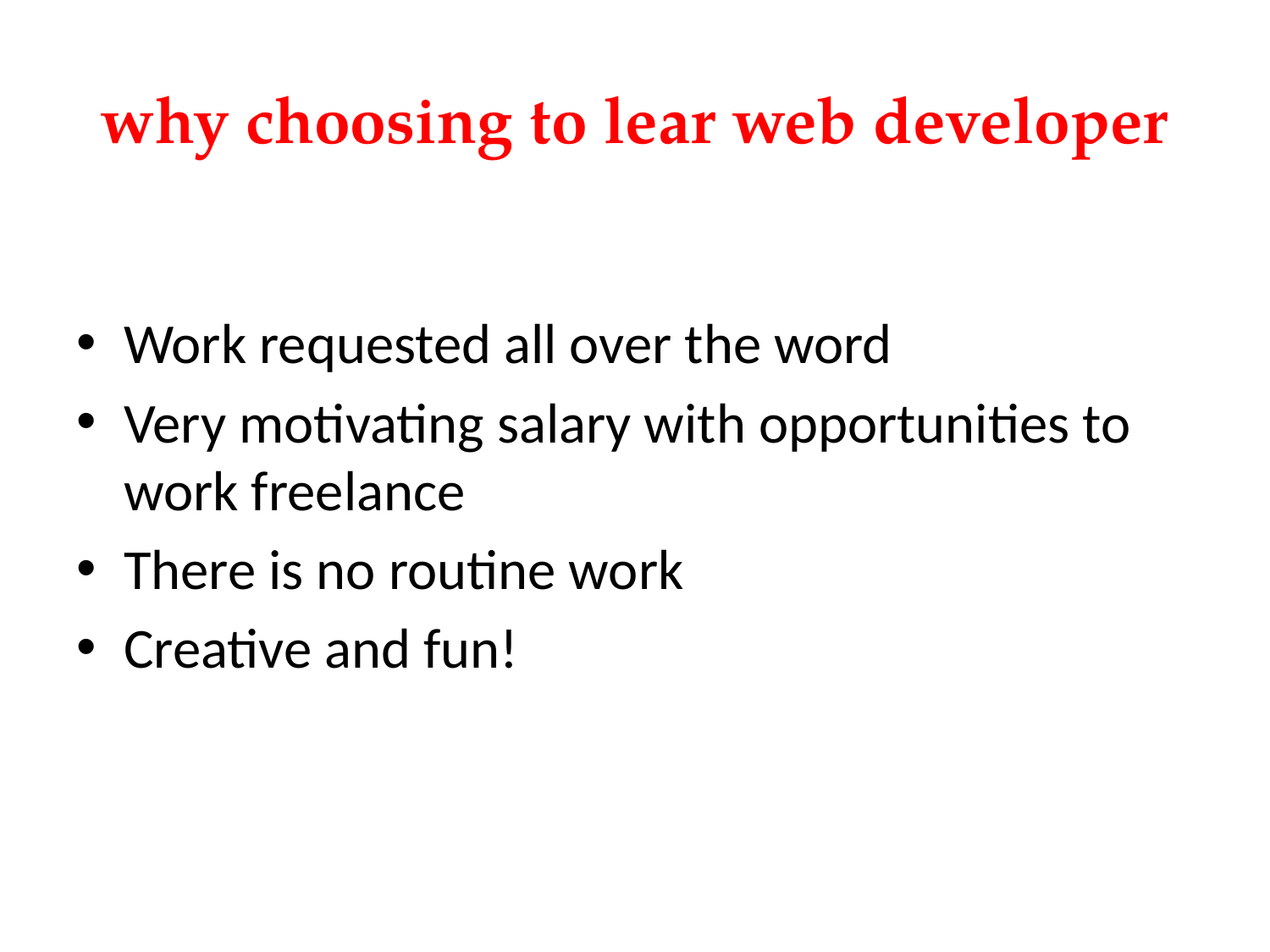

# why choosing to lear web developer

Work requested all over the word
Very motivating salary with opportunities to work freelance
There is no routine work
Creative and fun!